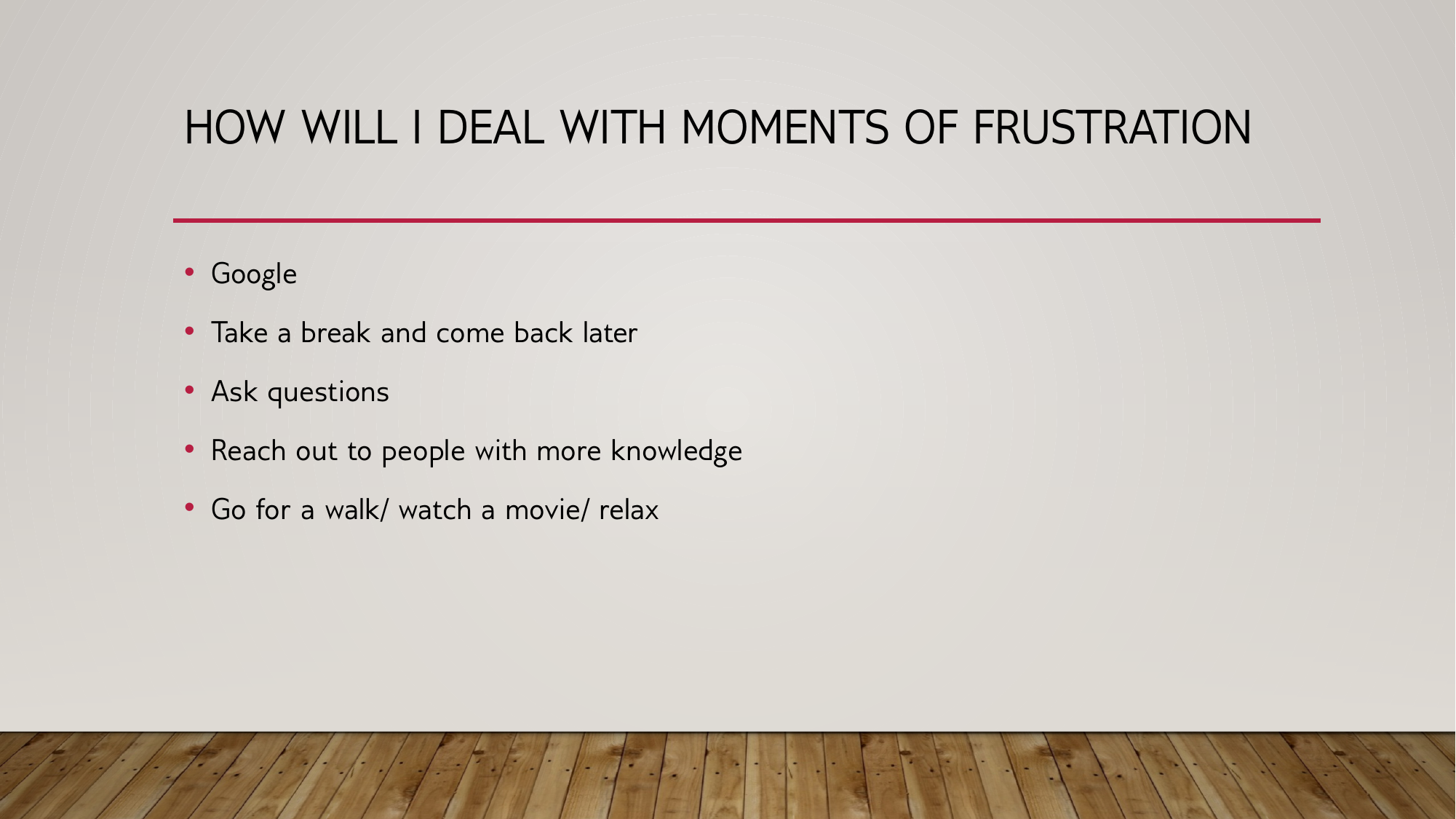

# How will I deal with moments of frustration
Google
Take a break and come back later
Ask questions
Reach out to people with more knowledge
Go for a walk/ watch a movie/ relax